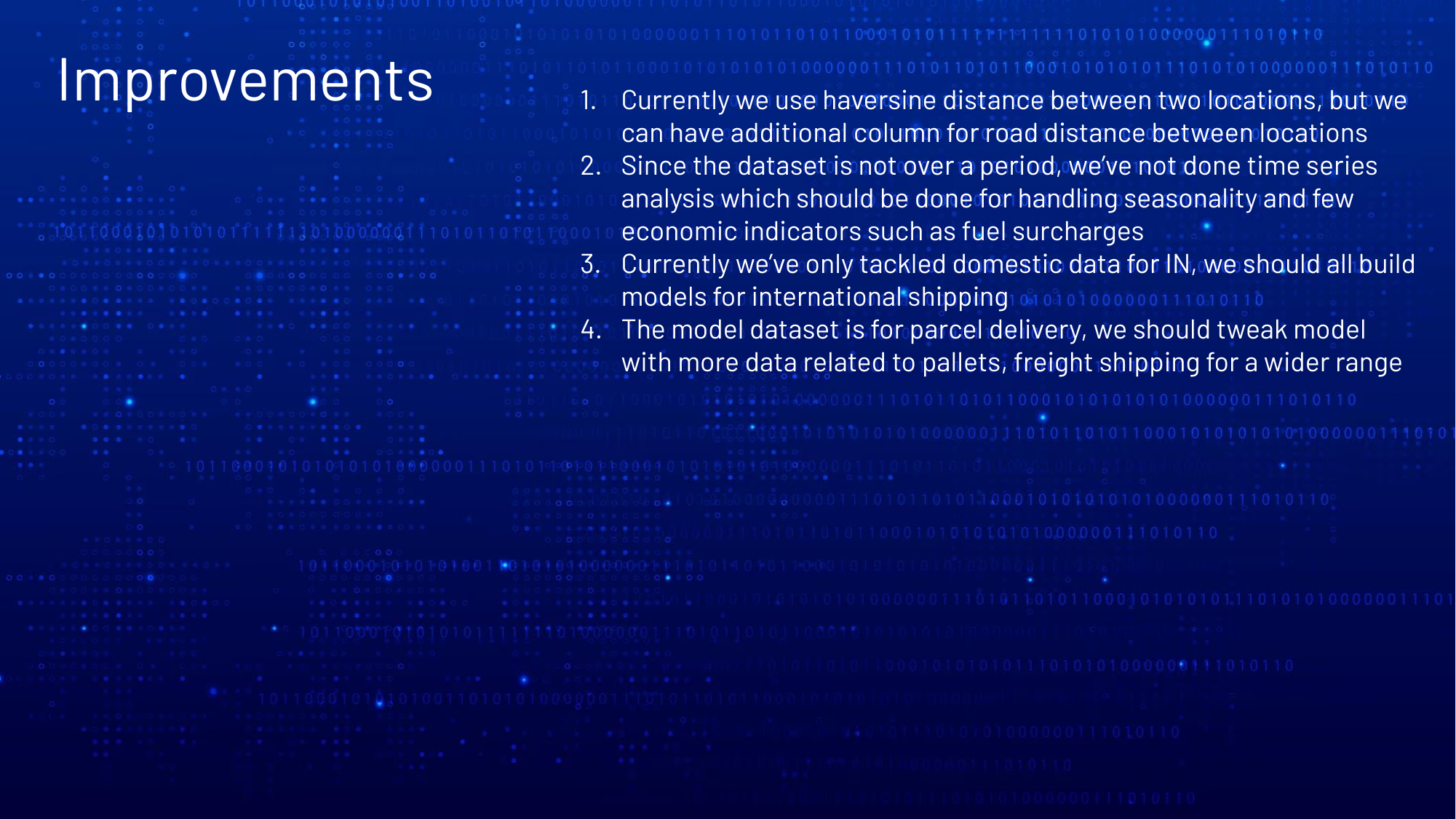

Improvements
Currently we use haversine distance between two locations, but we can have additional column for road distance between locations
Since the dataset is not over a period, we’ve not done time series analysis which should be done for handling seasonality and few economic indicators such as fuel surcharges
Currently we’ve only tackled domestic data for IN, we should all build models for international shipping
The model dataset is for parcel delivery, we should tweak model with more data related to pallets, freight shipping for a wider range